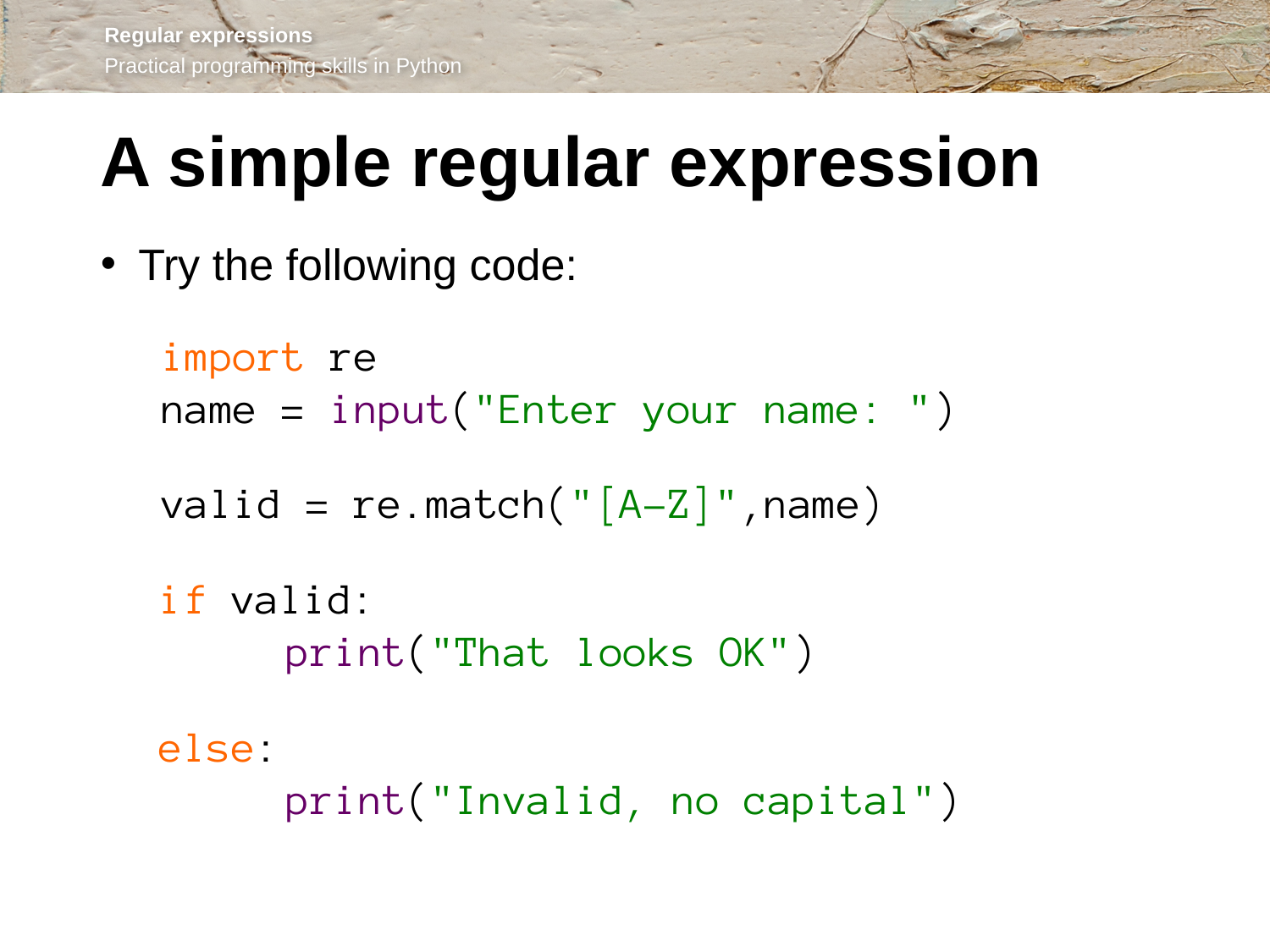

A simple regular expression
Try the following code:
	import re
	name = input("Enter your name: ")
	valid = re.match("[A-Z]",name)
if valid:
	print("That looks OK")
else:
	print("Invalid, no capital")